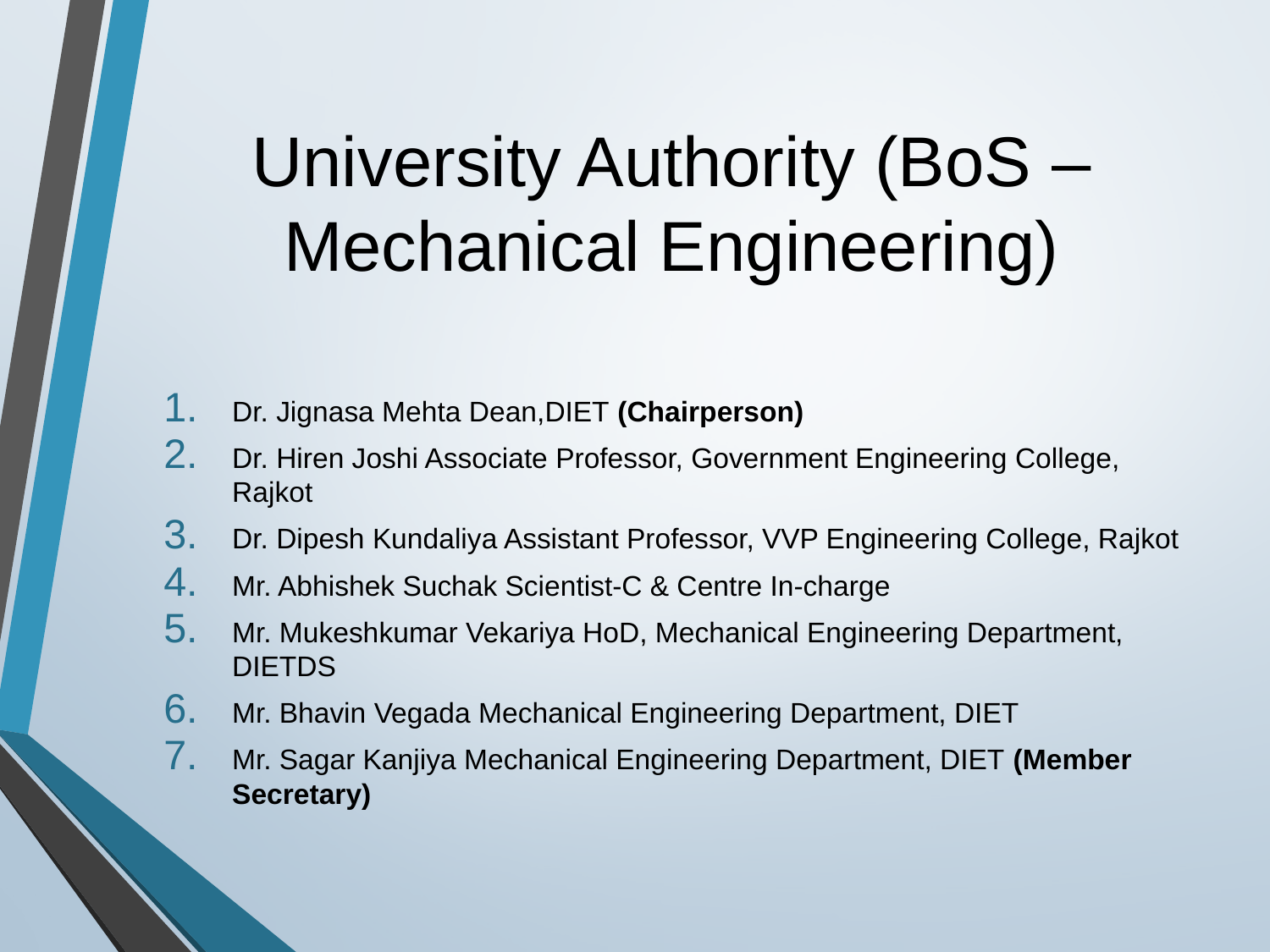

# University Authority (BoS – Mechanical Engineering)
Dr. Jignasa Mehta Dean,DIET (Chairperson)
Dr. Hiren Joshi Associate Professor, Government Engineering College, Rajkot
Dr. Dipesh Kundaliya Assistant Professor, VVP Engineering College, Rajkot
Mr. Abhishek Suchak Scientist-C & Centre In-charge
Mr. Mukeshkumar Vekariya HoD, Mechanical Engineering Department, DIETDS
Mr. Bhavin Vegada Mechanical Engineering Department, DIET
Mr. Sagar Kanjiya Mechanical Engineering Department, DIET (Member Secretary)